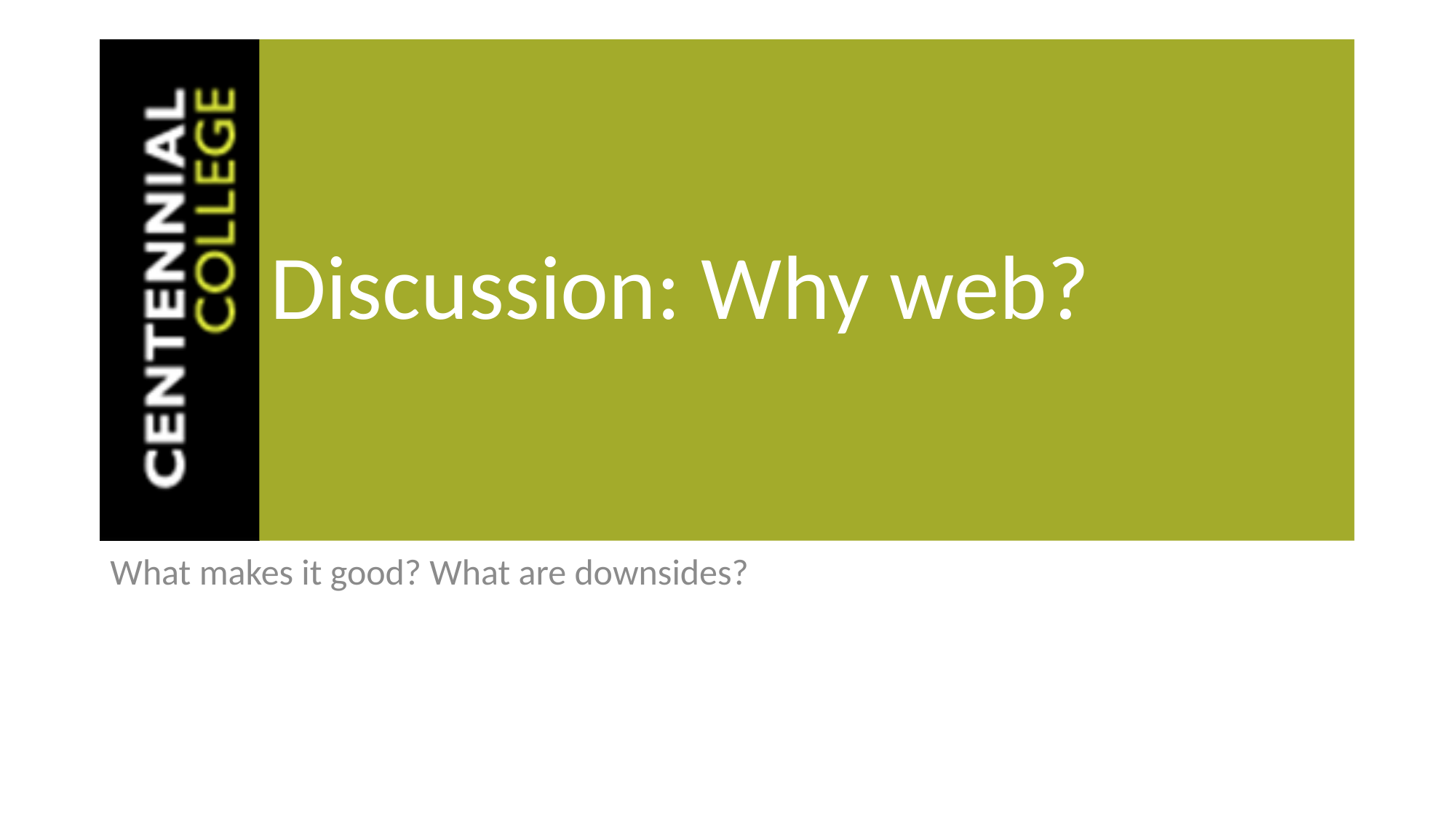

# Discussion: Why web?
What makes it good? What are downsides?